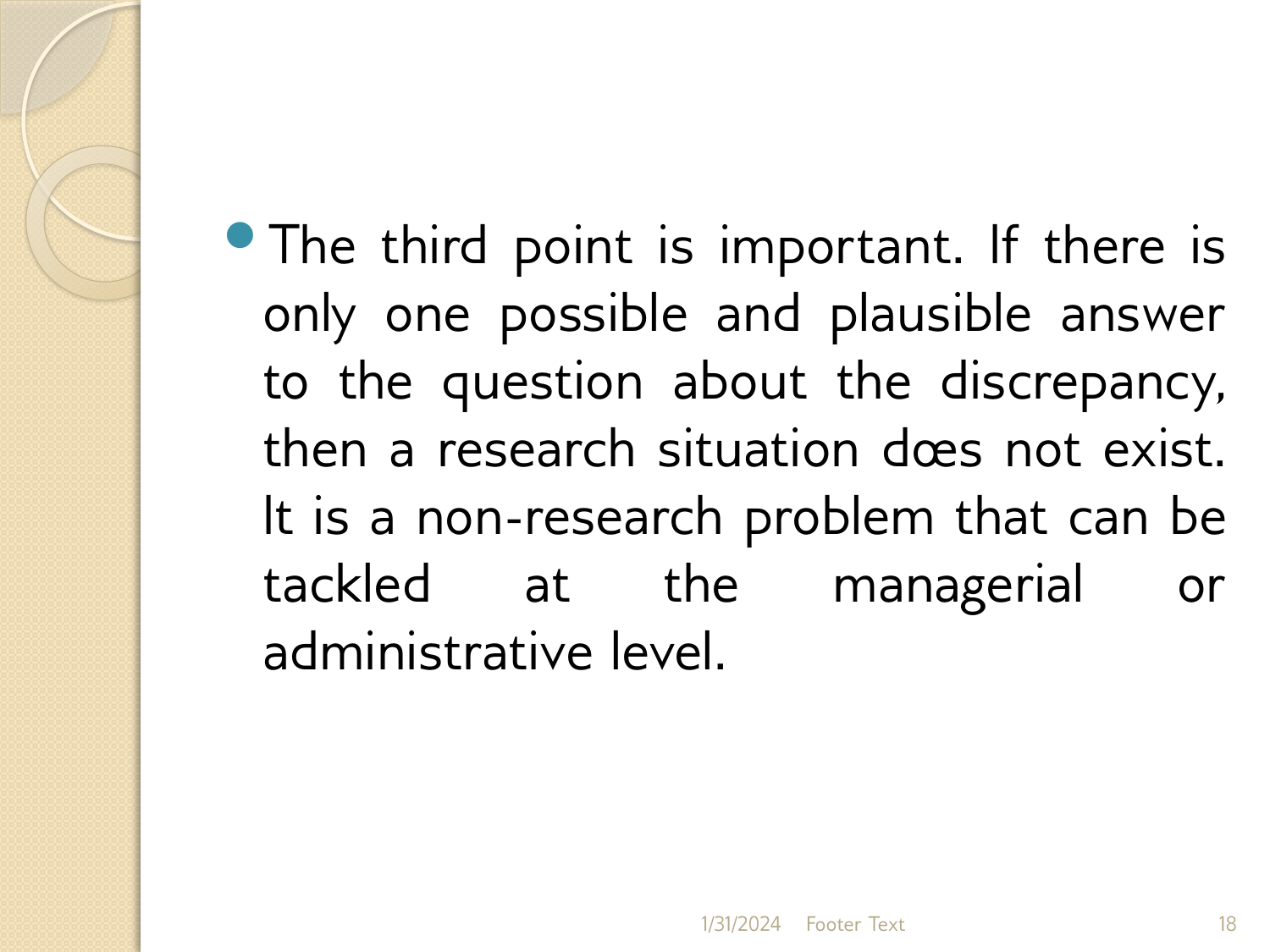

#
The third point is important. If there is only one possible and plausible answer to the question about the discrepancy, then a research situation does not exist. It is a non-research problem that can be tackled at the managerial or administrative level.

1/31/2024
Footer Text
18